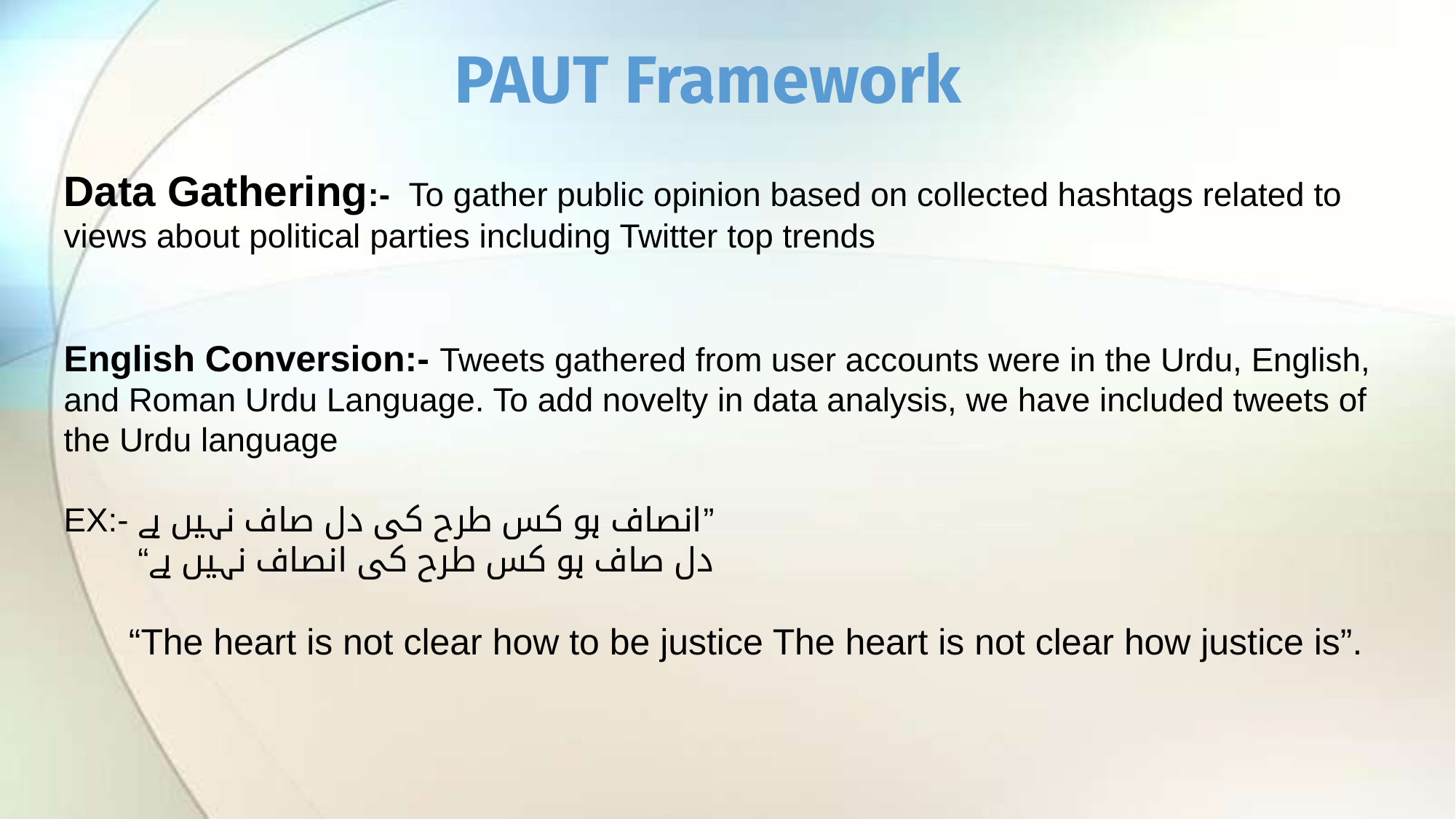

# PAUT Framework
Data Gathering:-  To gather public opinion based on collected hashtags related to views about political parties including Twitter top trends

English Conversion:- Tweets gathered from user accounts were in the Urdu, English, and Roman Urdu Language. To add novelty in data analysis, we have included tweets of the Urdu language

EX:- انصاف ہو کس طرح کی دل صاف نہیں ہے”
        “دل صاف ہو کس طرح کی انصاف نہیں ہے

    “The heart is not clear how to be justice The heart is not clear how justice is”.